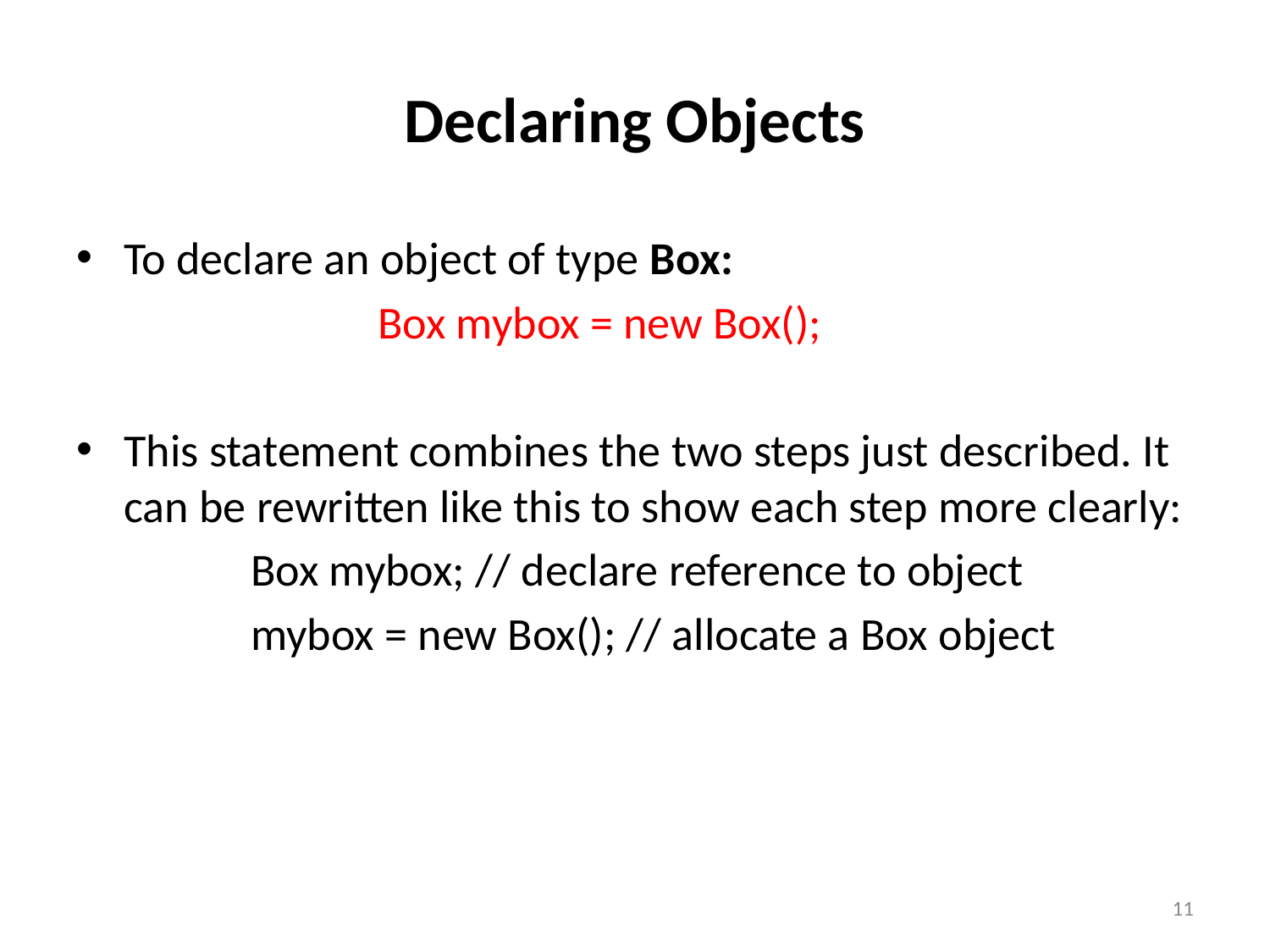

# Declaring Objects
To declare an object of type Box:
			Box mybox = new Box();

This statement combines the two steps just described. It can be rewritten like this to show each step more clearly:
		Box mybox; // declare reference to object
		mybox = new Box(); // allocate a Box object
11